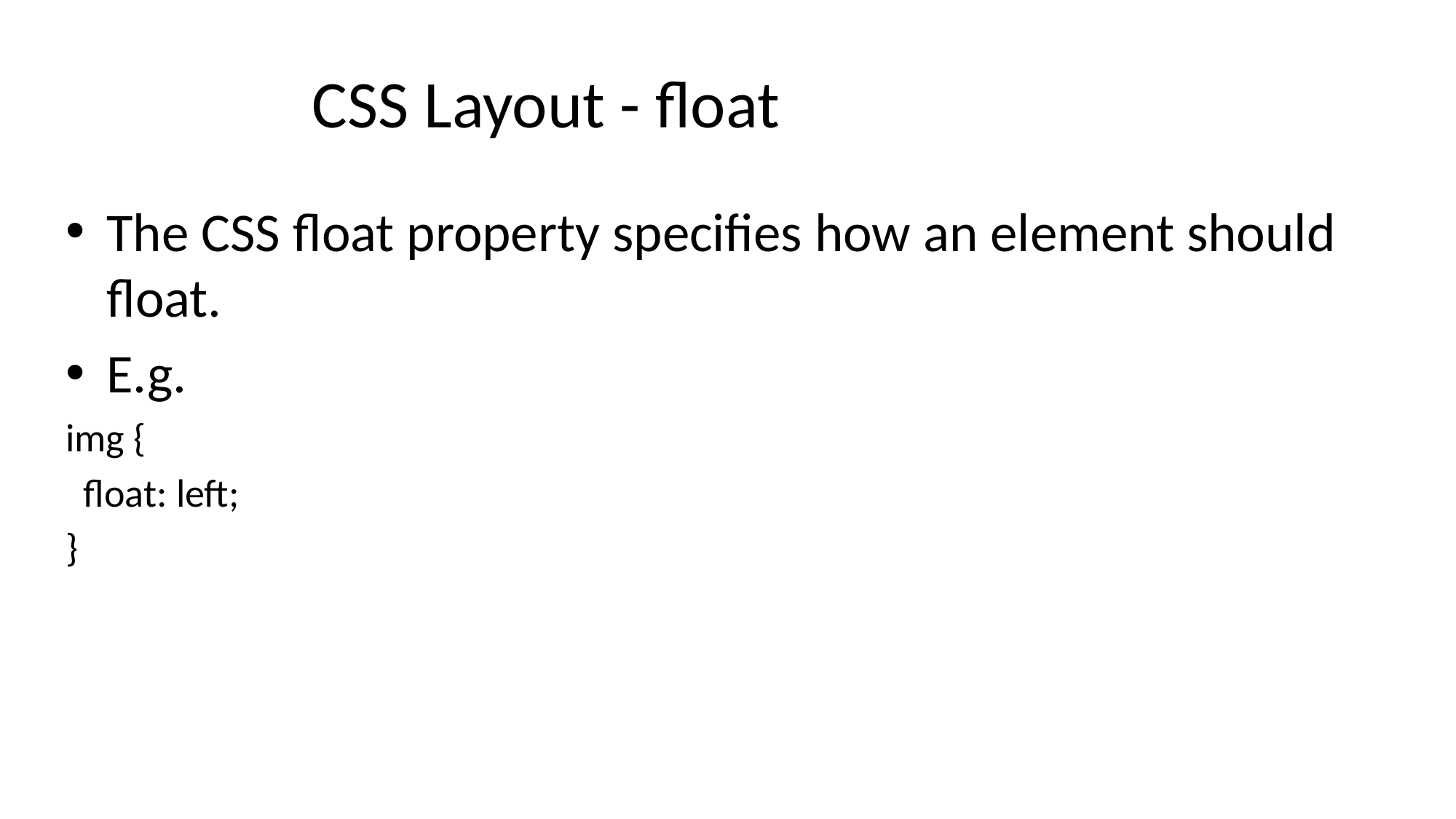

# CSS Layout - float
The CSS float property specifies how an element should float.
E.g.
img {
  float: left;
}